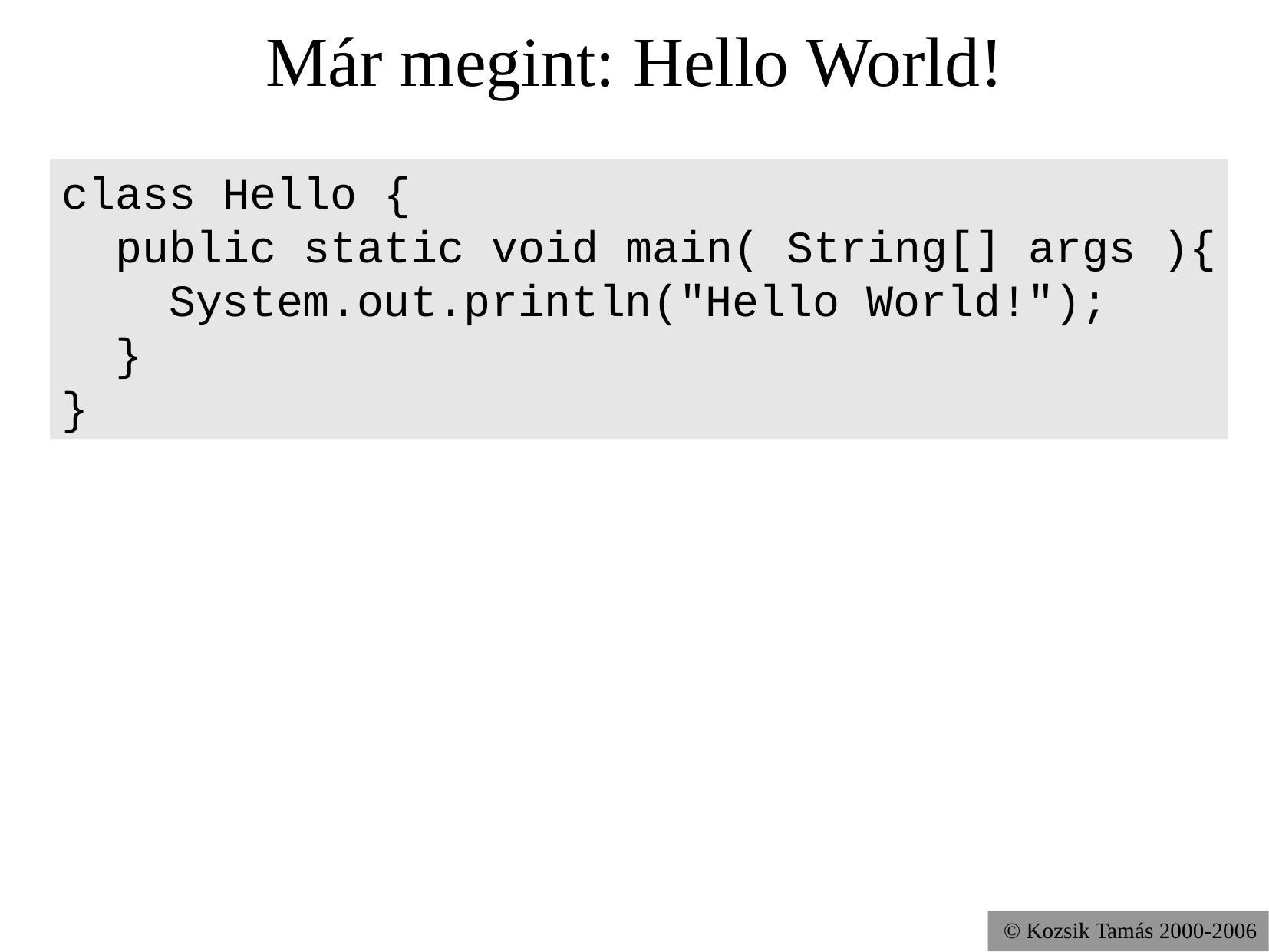

Már megint: Hello World!
class Hello {
  public static void main( String[] args ){
    System.out.println("Hello World!");
  }
}
© Kozsik Tamás 2000-2006